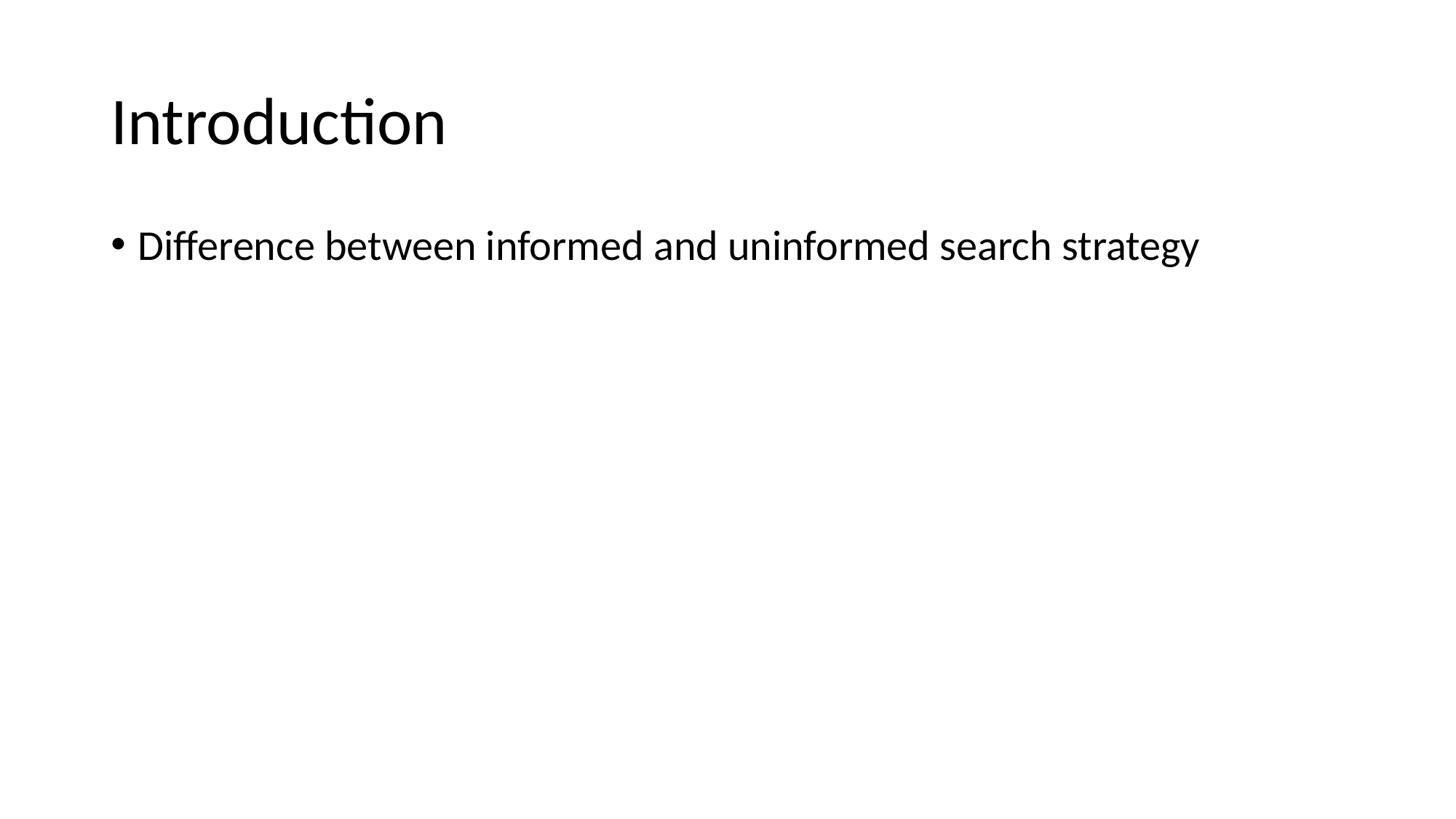

# Introduction
Difference between informed and uninformed search strategy